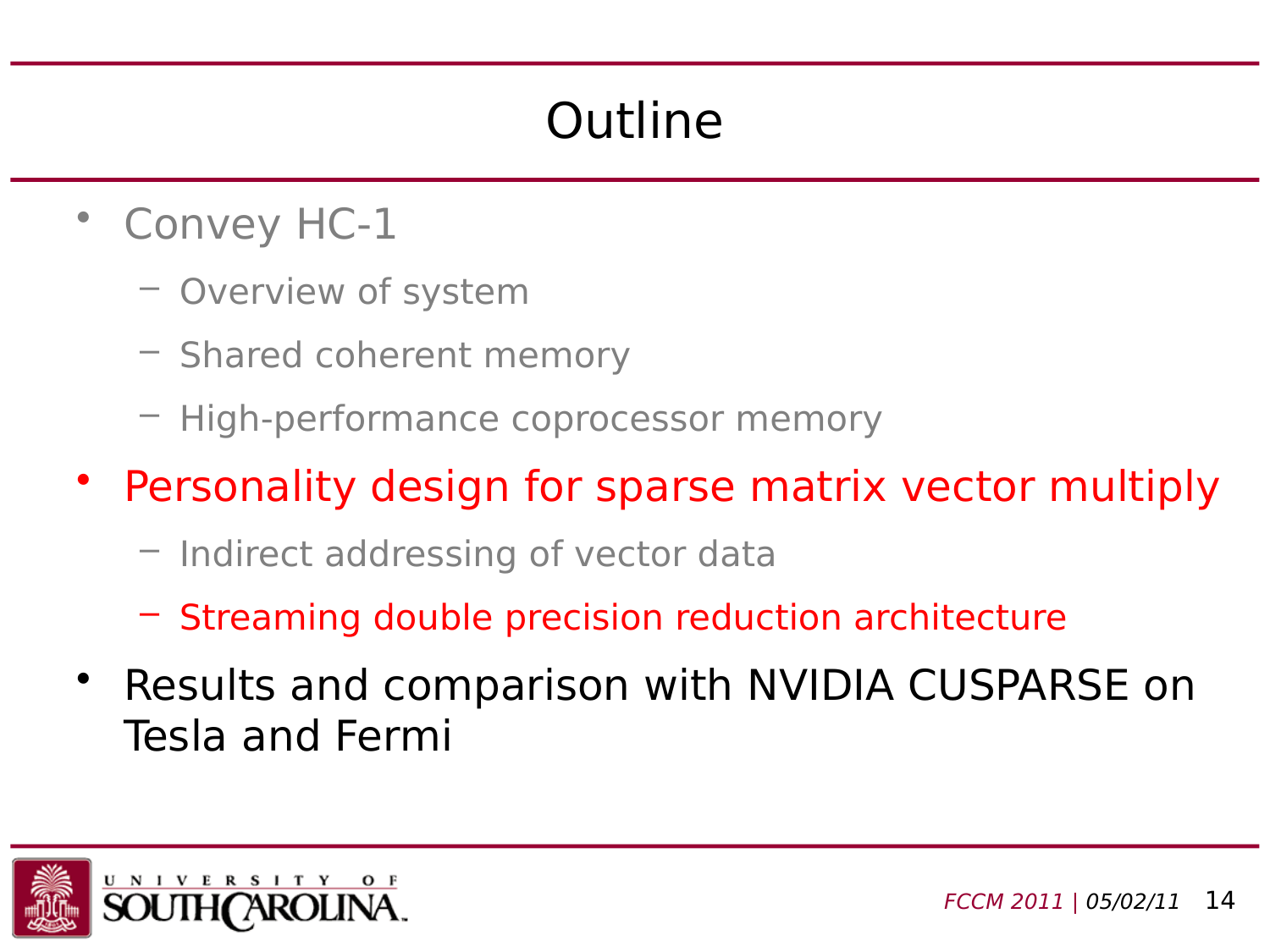

# Outline
Convey HC-1
Overview of system
Shared coherent memory
High-performance coprocessor memory
Personality design for sparse matrix vector multiply
Indirect addressing of vector data
Streaming double precision reduction architecture
Results and comparison with NVIDIA CUSPARSE on Tesla and Fermi
FCCM 2011 | 05/02/11	 14